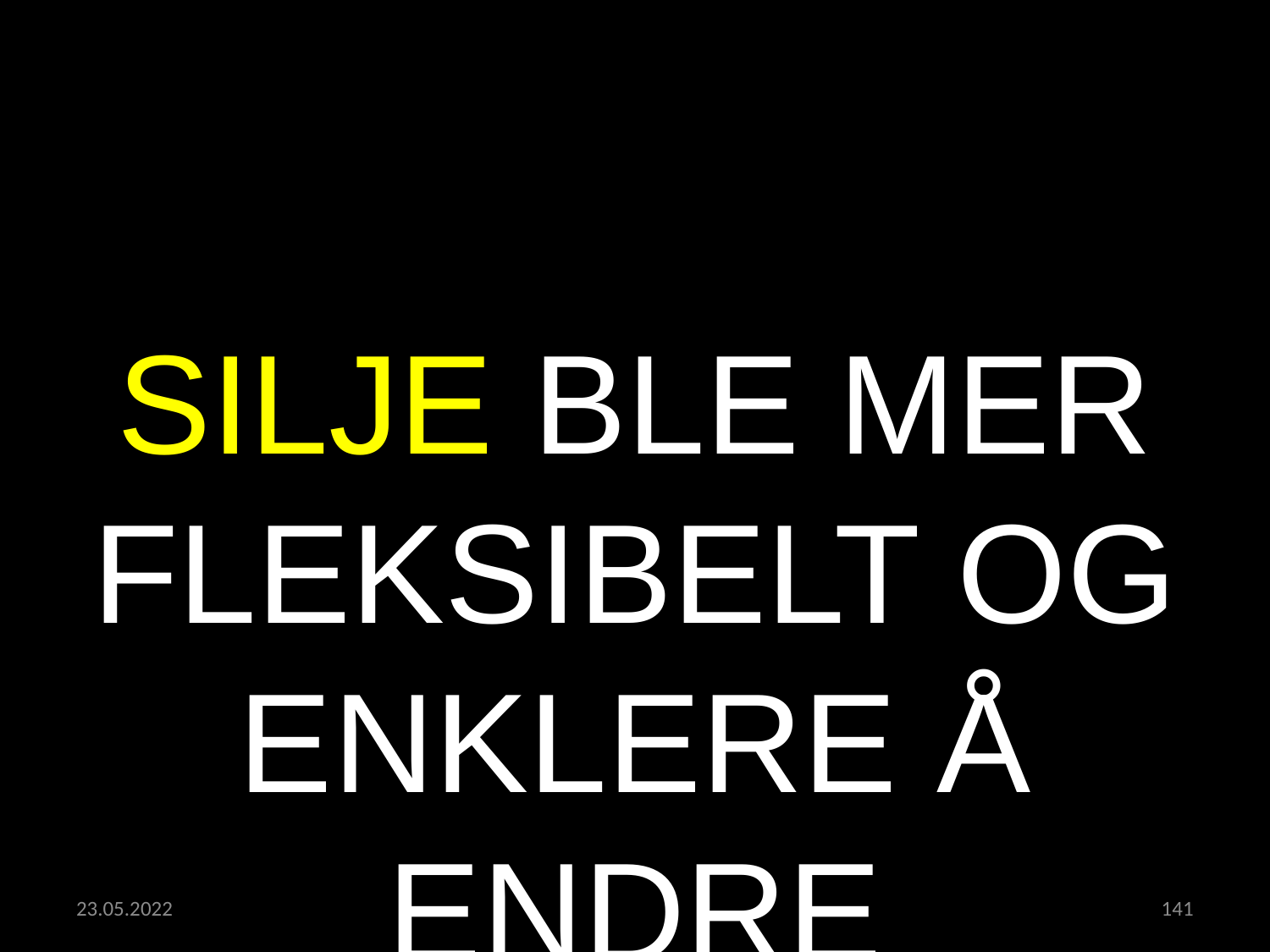

SILJE BLE MER FLEKSIBELT OG ENKLERE Å ENDRE
23.05.2022
141